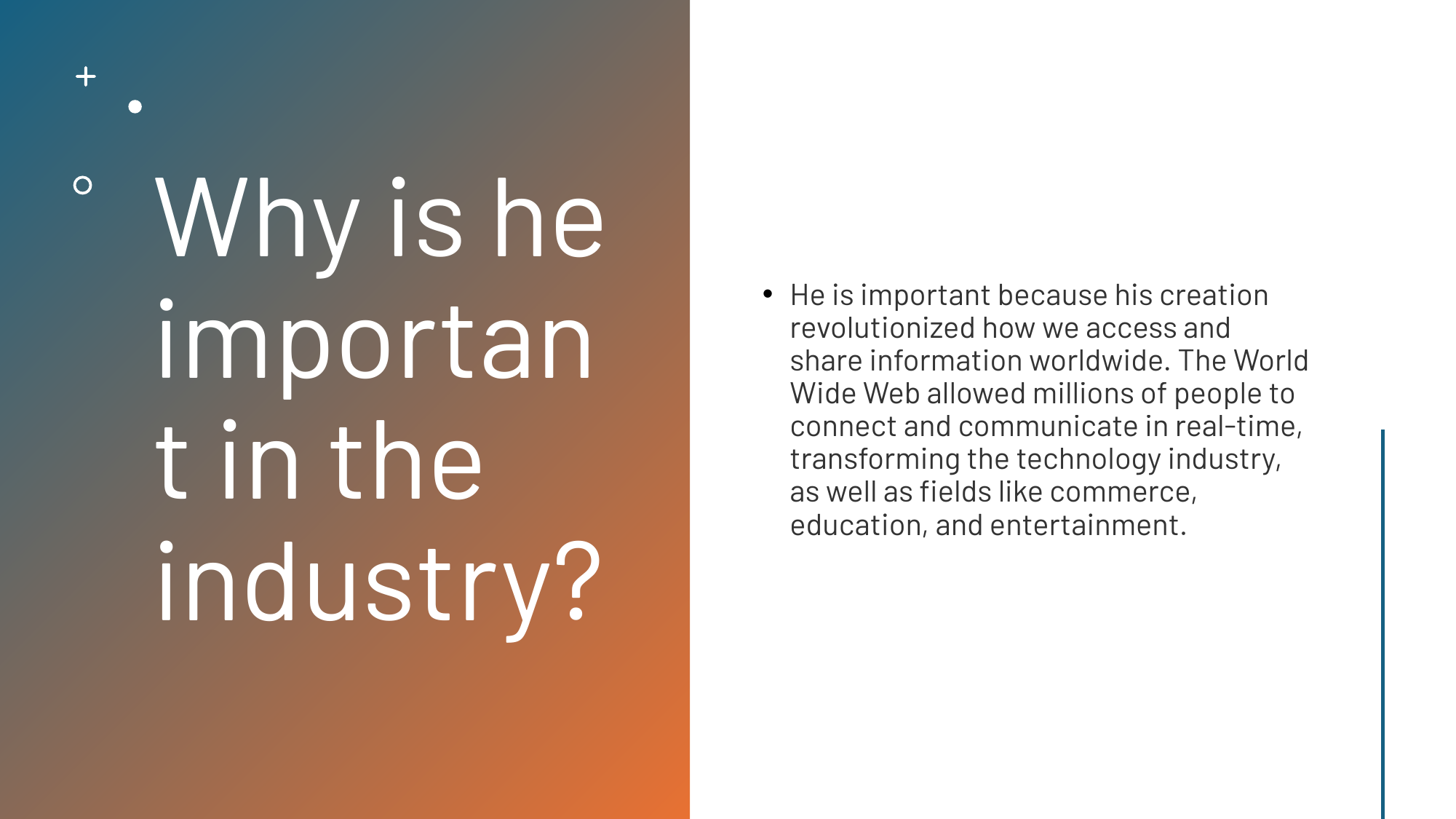

# Why is he important in the industry?
He is important because his creation revolutionized how we access and share information worldwide. The World Wide Web allowed millions of people to connect and communicate in real-time, transforming the technology industry, as well as fields like commerce, education, and entertainment.